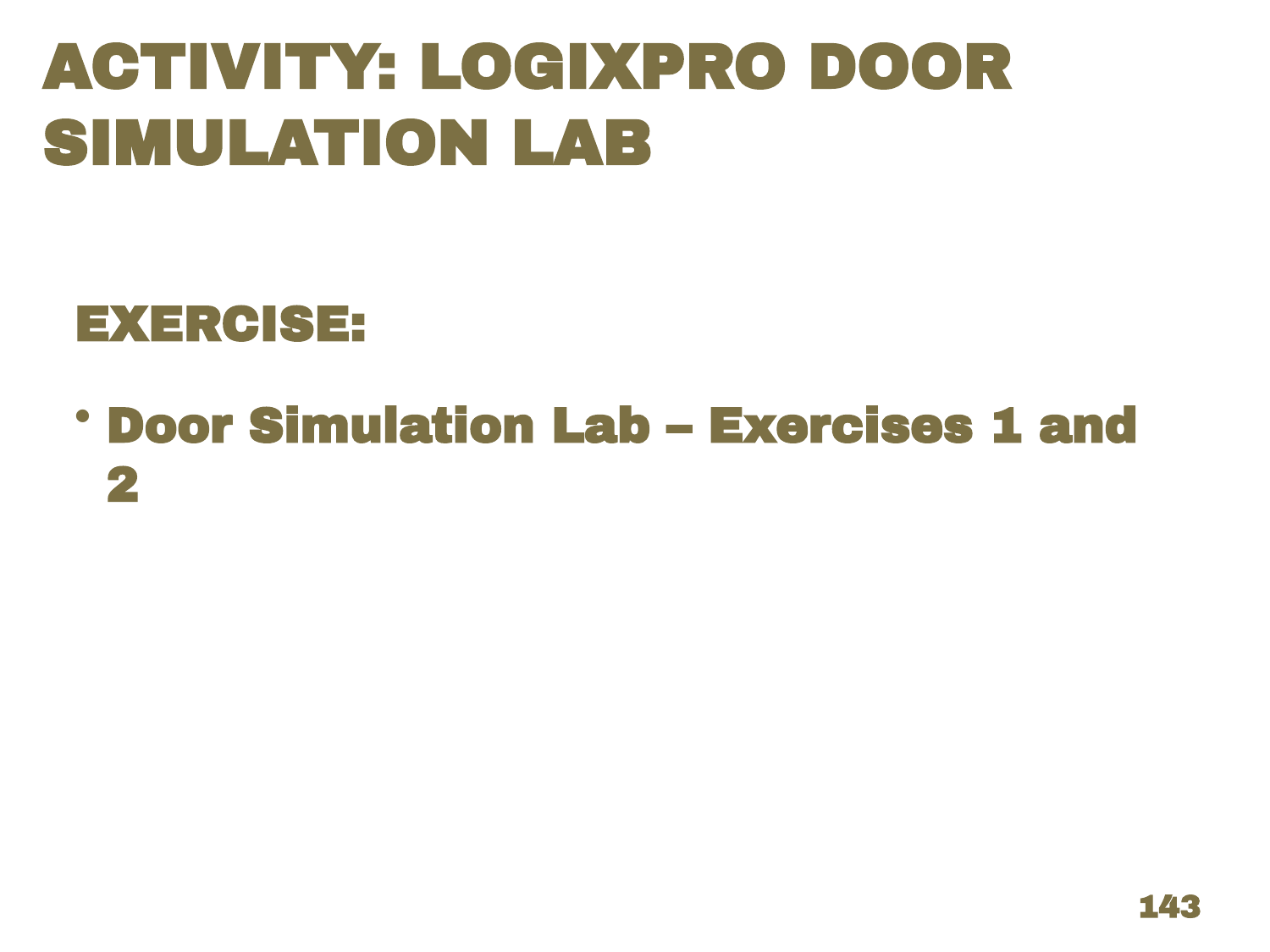

# ACTIVITY: LOGIXPRO DOOR SIMULATION LAB
EXERCISE:
Door Simulation Lab – Exercises 1 and 2
143